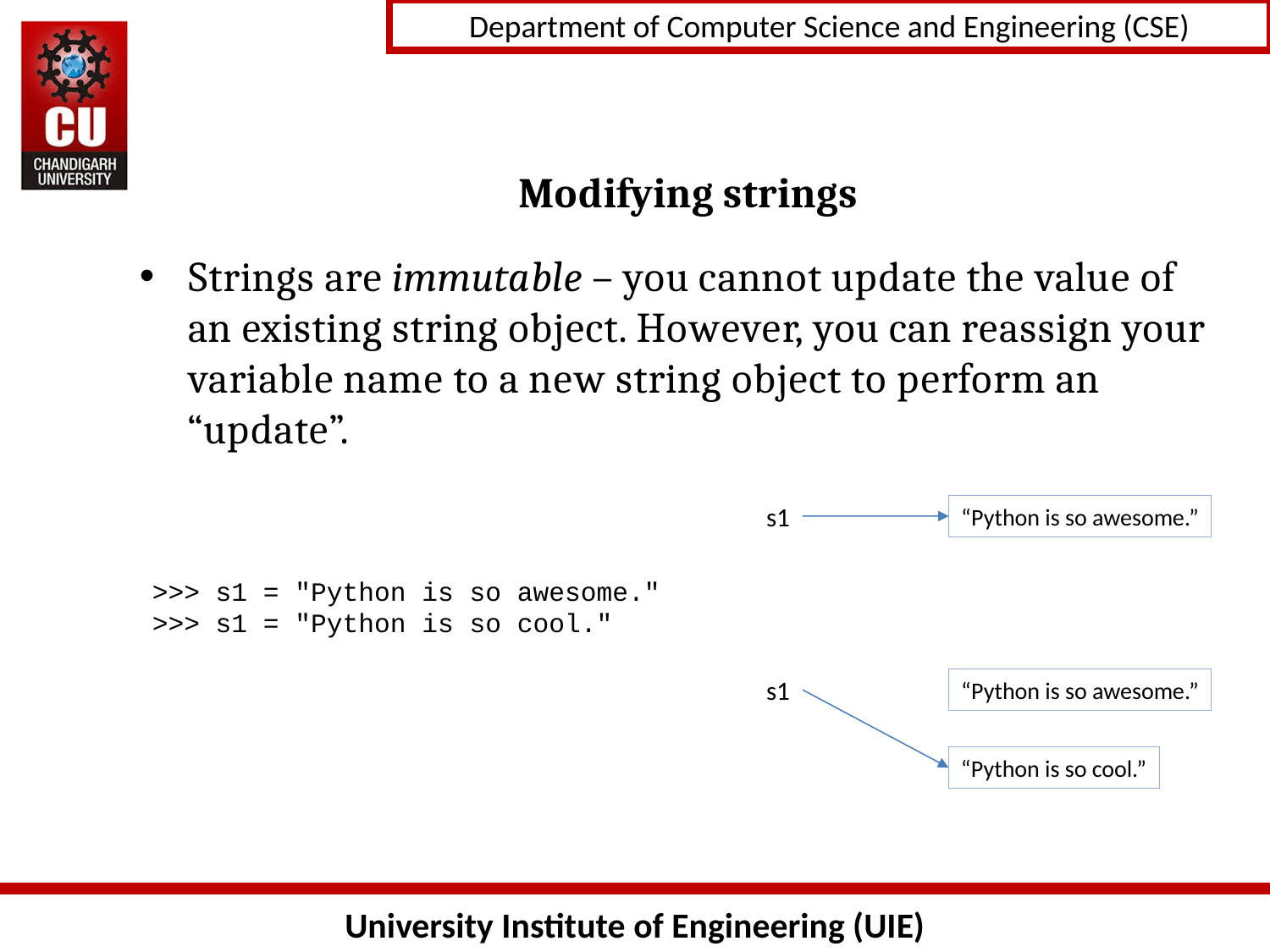

# Modifying strings
Strings are immutable – you cannot update the value of an existing string object. However, you can reassign your variable name to a new string object to perform an “update”.
s1
“Python is so awesome.”
>>> s1 = "Python is so awesome."
>>> s1 = "Python is so cool."
s1
“Python is so awesome.”
“Python is so cool.”